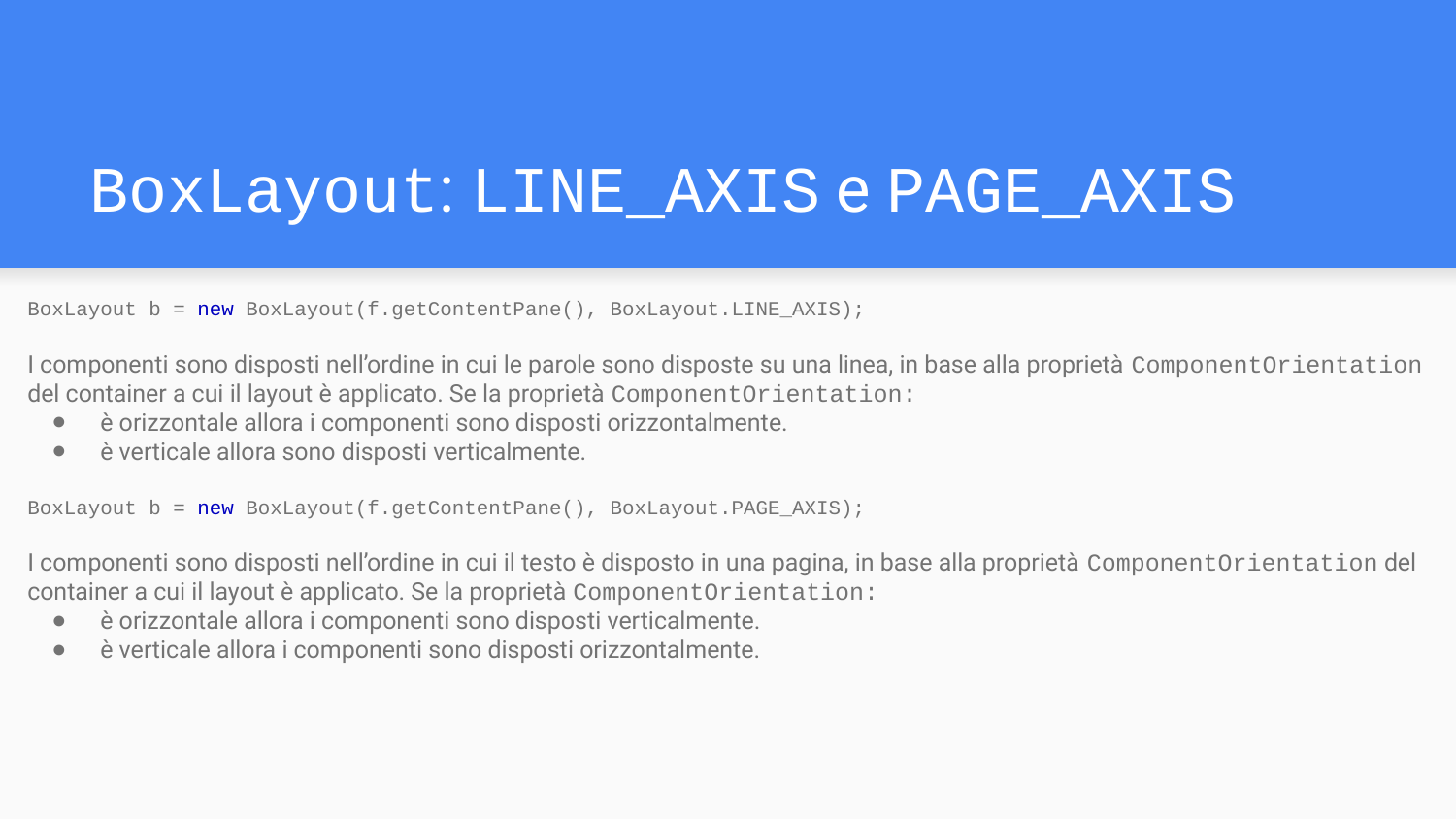

# BoxLayout: LINE_AXIS e PAGE_AXIS
BoxLayout b = new BoxLayout(f.getContentPane(), BoxLayout.LINE_AXIS);

I componenti sono disposti nell’ordine in cui le parole sono disposte su una linea, in base alla proprietà ComponentOrientation del container a cui il layout è applicato. Se la proprietà ComponentOrientation:
è orizzontale allora i componenti sono disposti orizzontalmente.
è verticale allora sono disposti verticalmente.

BoxLayout b = new BoxLayout(f.getContentPane(), BoxLayout.PAGE_AXIS);

I componenti sono disposti nell’ordine in cui il testo è disposto in una pagina, in base alla proprietà ComponentOrientation del container a cui il layout è applicato. Se la proprietà ComponentOrientation:
è orizzontale allora i componenti sono disposti verticalmente.
è verticale allora i componenti sono disposti orizzontalmente.